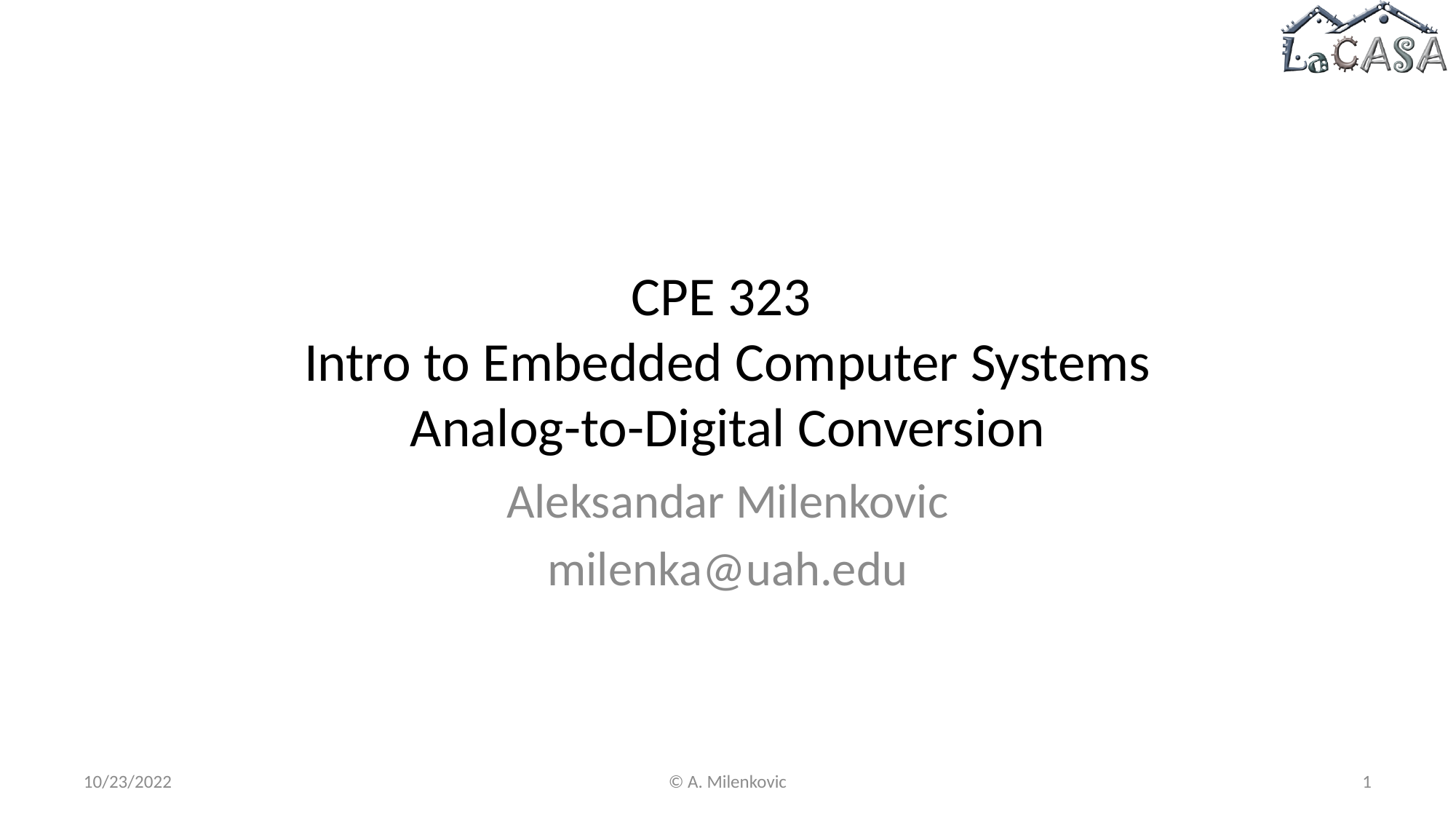

# CPE 323 Intro to Embedded Computer Systems Analog-to-Digital Conversion
Aleksandar Milenkovic
milenka@uah.edu
10/23/2022
© A. Milenkovic
1